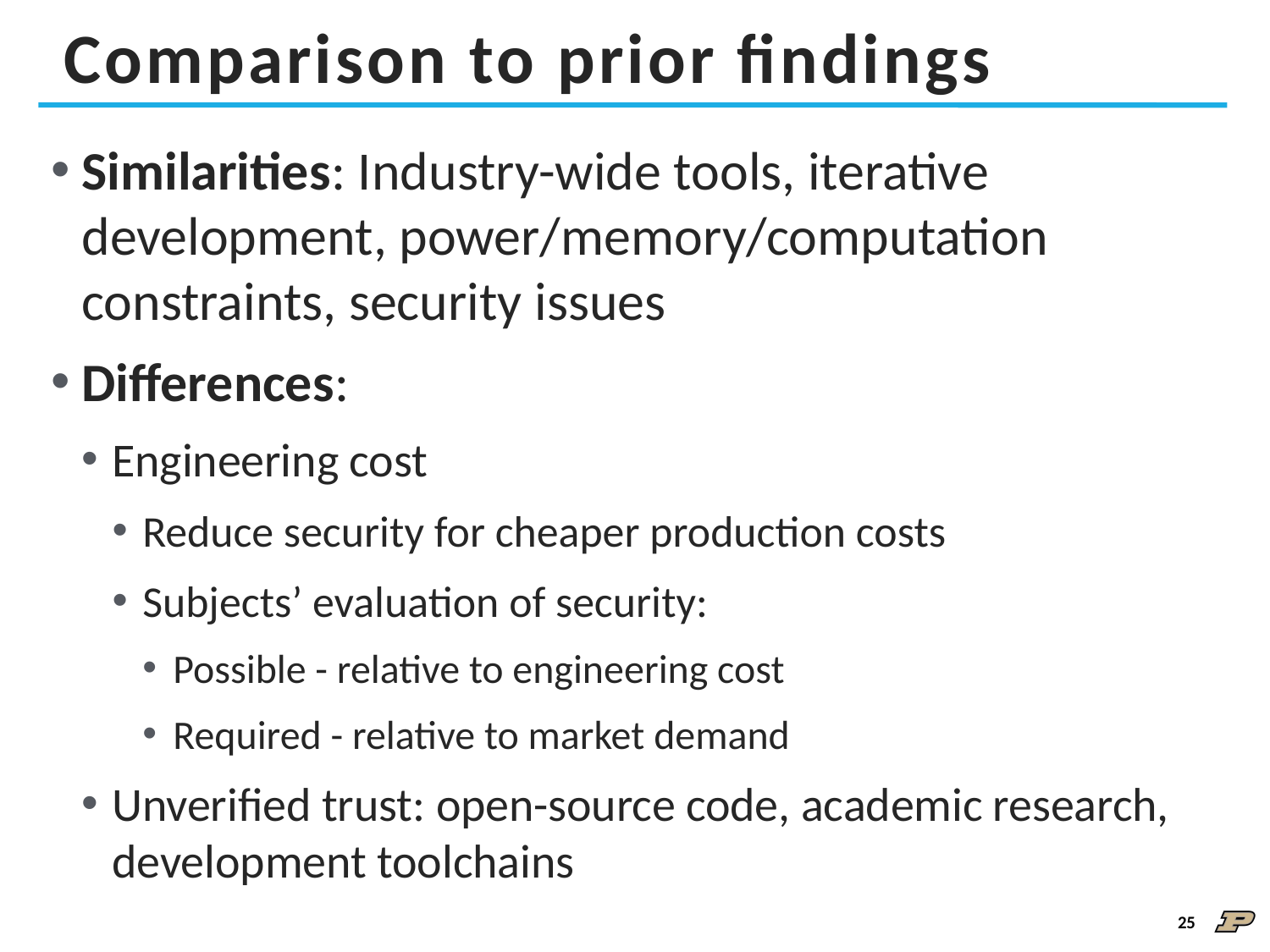

# Comparison to prior findings
Similarities: Industry-wide tools, iterative development, power/memory/computation constraints, security issues
Differences:
Engineering cost
Reduce security for cheaper production costs
Subjects’ evaluation of security:
Possible - relative to engineering cost
Required - relative to market demand
Unverified trust: open-source code, academic research, development toolchains

25